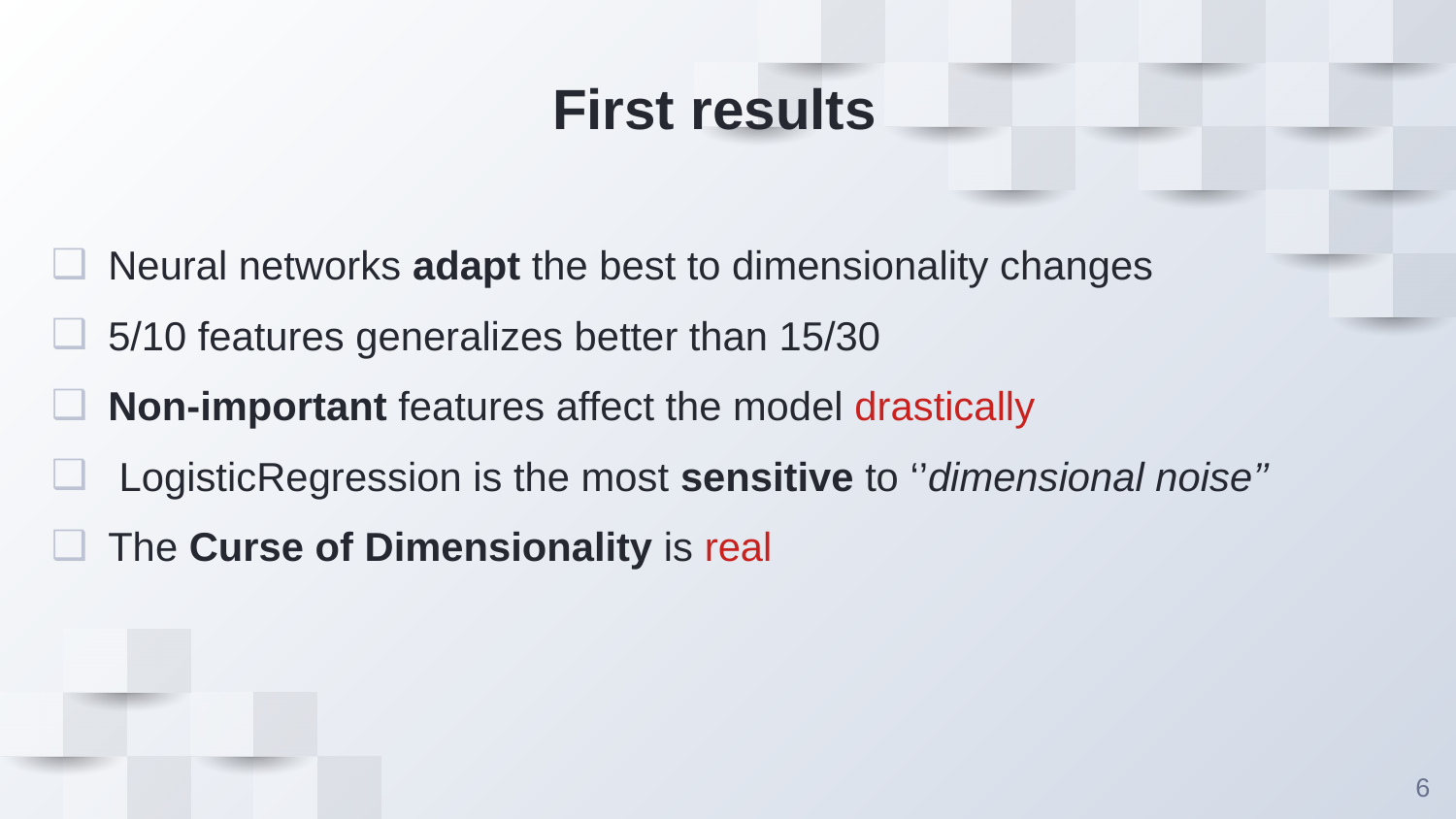

First results
Neural networks adapt the best to dimensionality changes
5/10 features generalizes better than 15/30
Non-important features affect the model drastically
 LogisticRegression is the most sensitive to ‘’dimensional noise’’
The Curse of Dimensionality is real
6